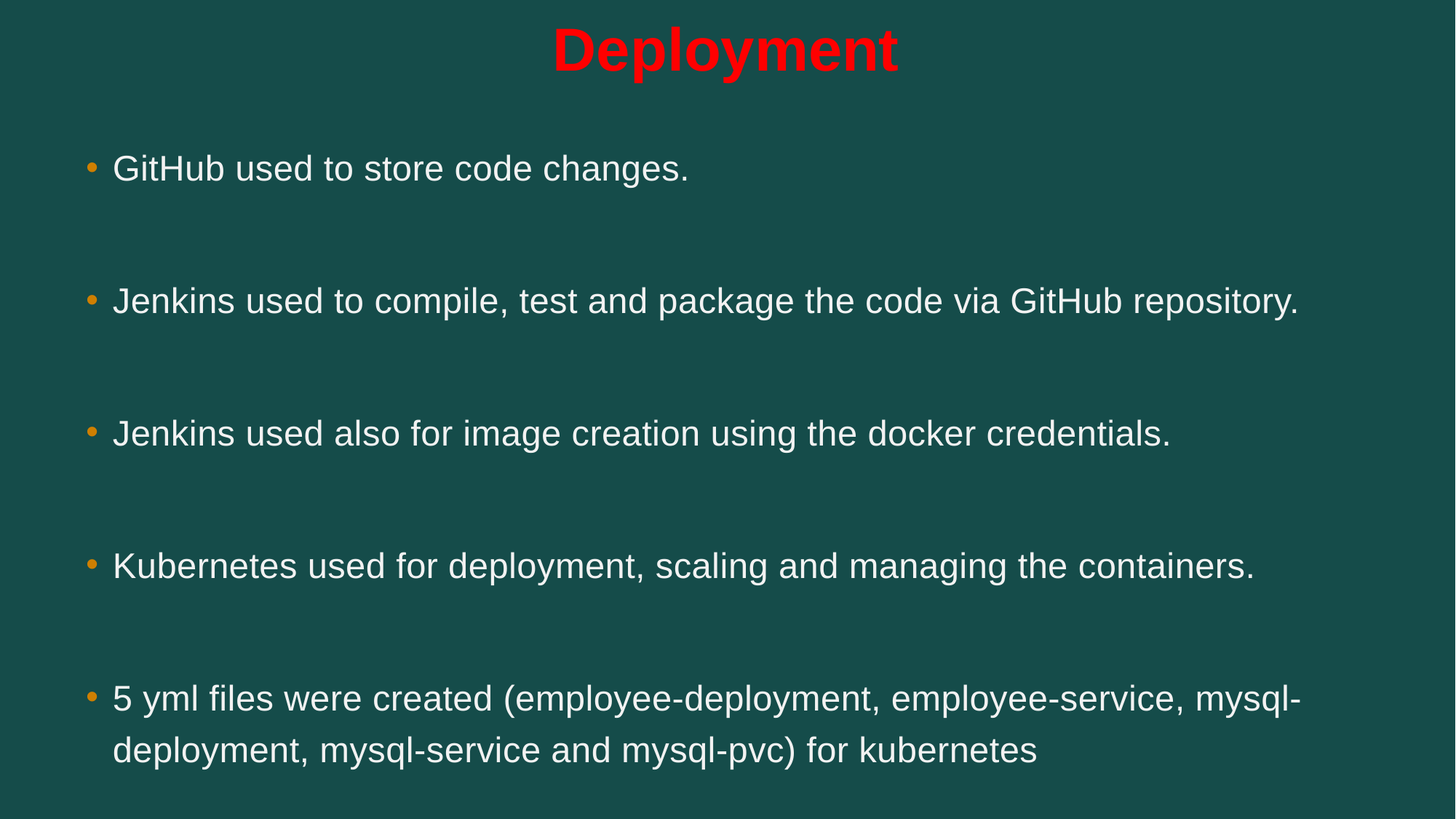

# Deployment
GitHub used to store code changes.

Jenkins used to compile, test and package the code via GitHub repository.

Jenkins used also for image creation using the docker credentials.

Kubernetes used for deployment, scaling and managing the containers.

5 yml files were created (employee-deployment, employee-service, mysql-deployment, mysql-service and mysql-pvc) for kubernetes